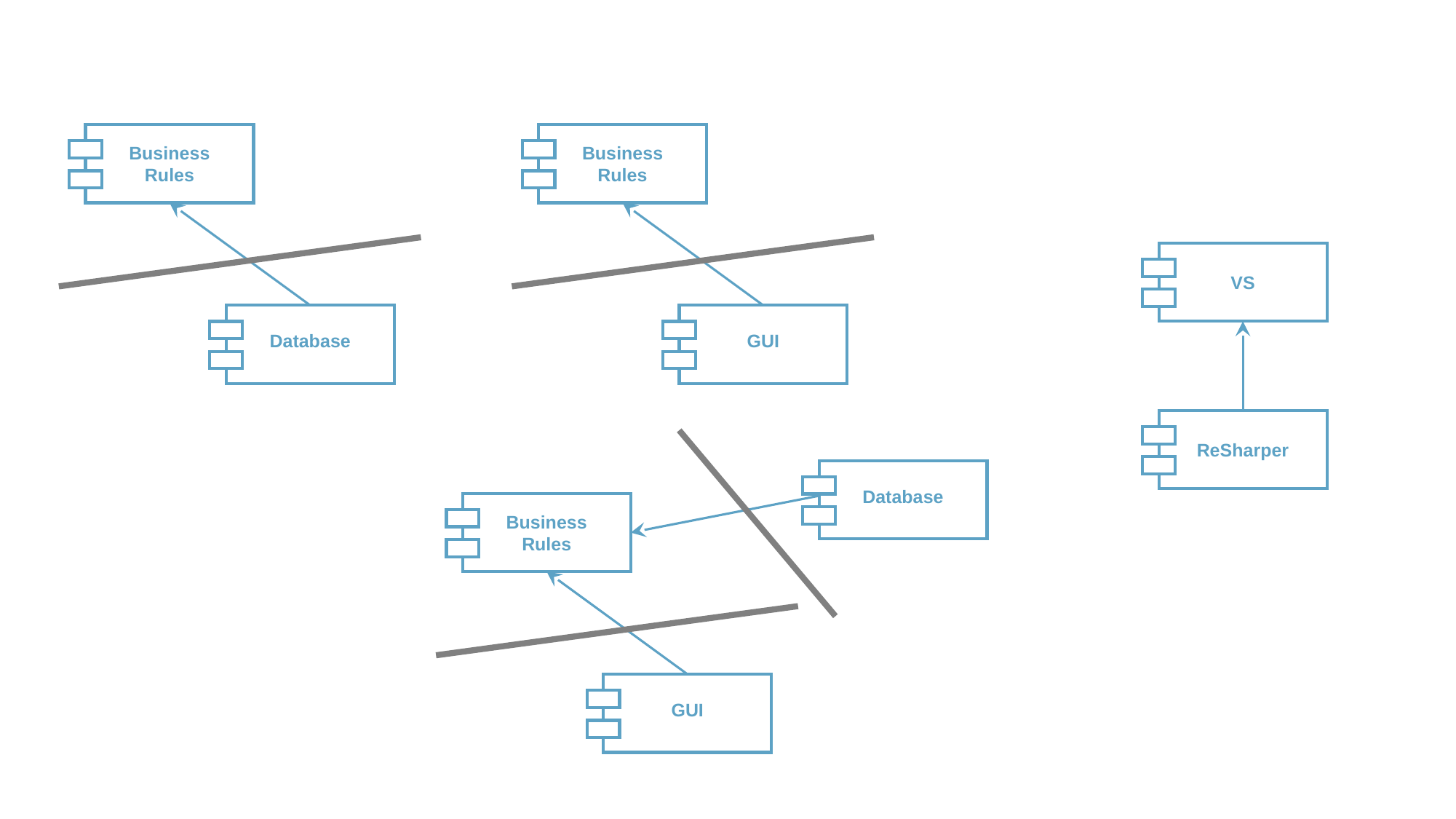

Business
Rules
Business
Rules

VS

Database
GUI

ReSharper

Database

Business
Rules

GUI